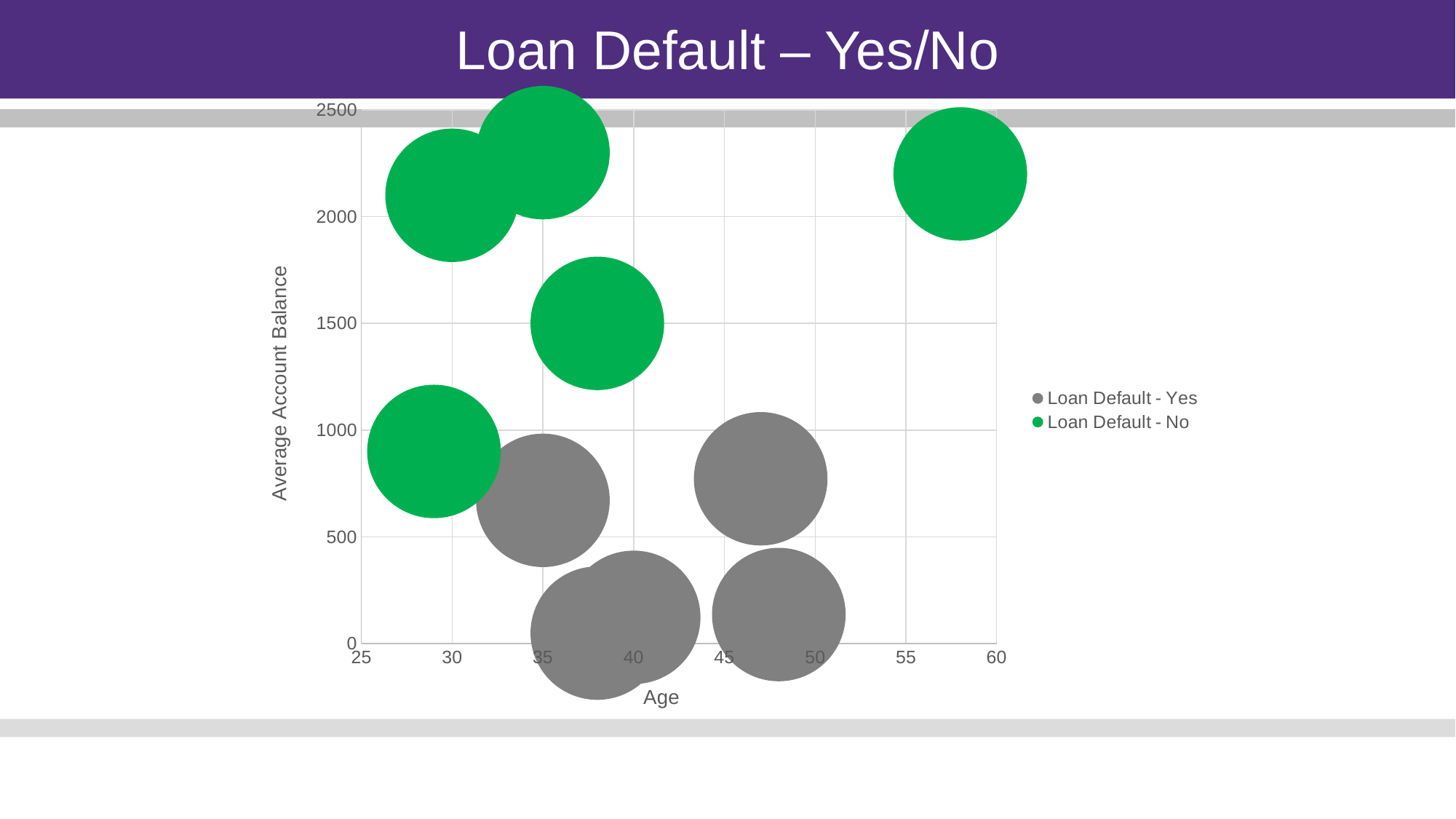

Loan Default – Yes/No

### Chart

| Category |  |  |
|---|---|---|